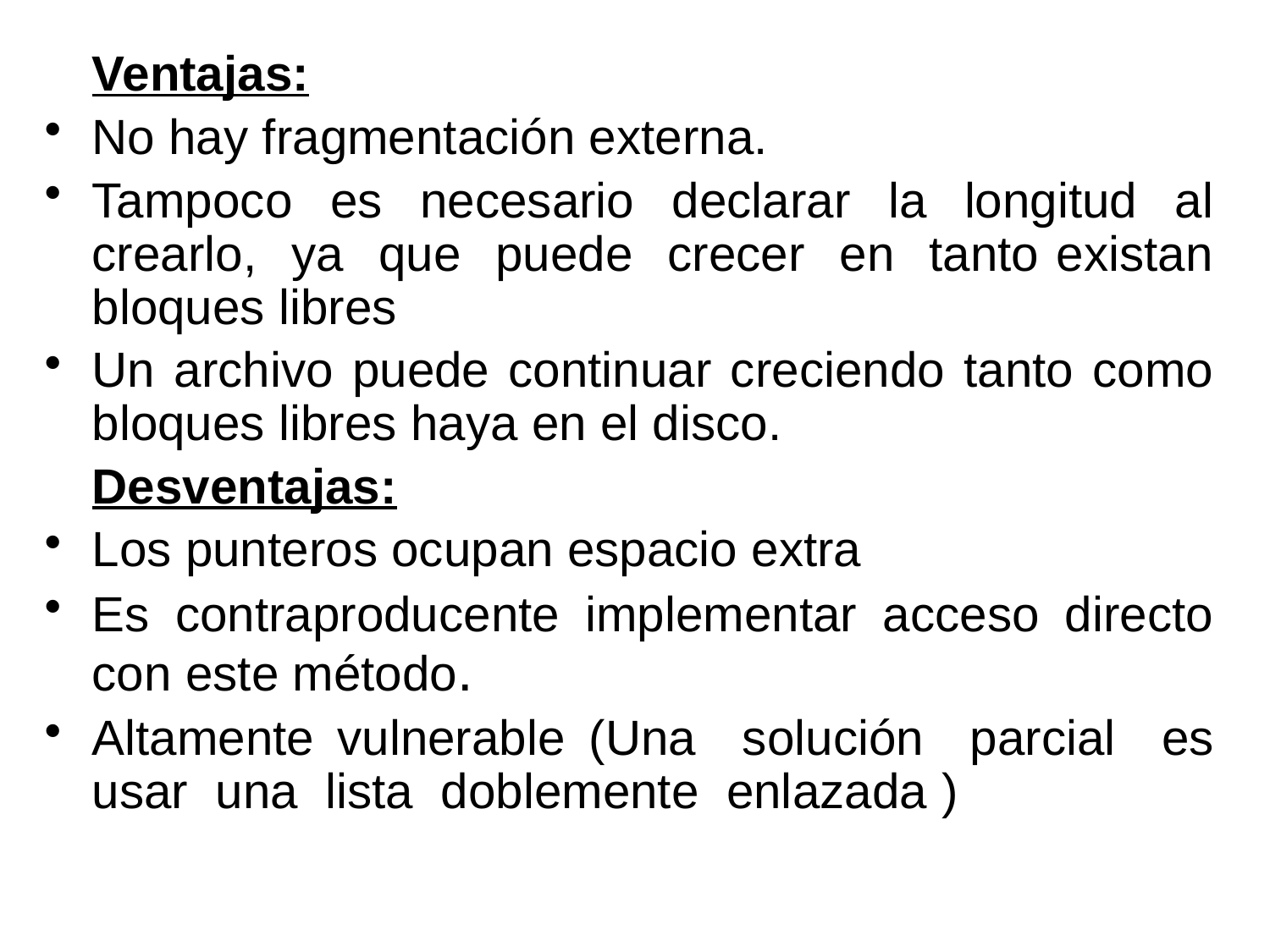

Ventajas:
No hay fragmentación externa.
Tampoco es necesario declarar la longitud al crearlo,  ya  que  puede  crecer  en  tanto existan bloques libres
Un archivo puede continuar creciendo tanto como bloques libres haya en el disco.
	Desventajas:
Los punteros ocupan espacio extra
Es contraproducente implementar acceso directo con este método.
Altamente vulnerable (Una  solución  parcial  es usar  una  lista  doblemente  enlazada )